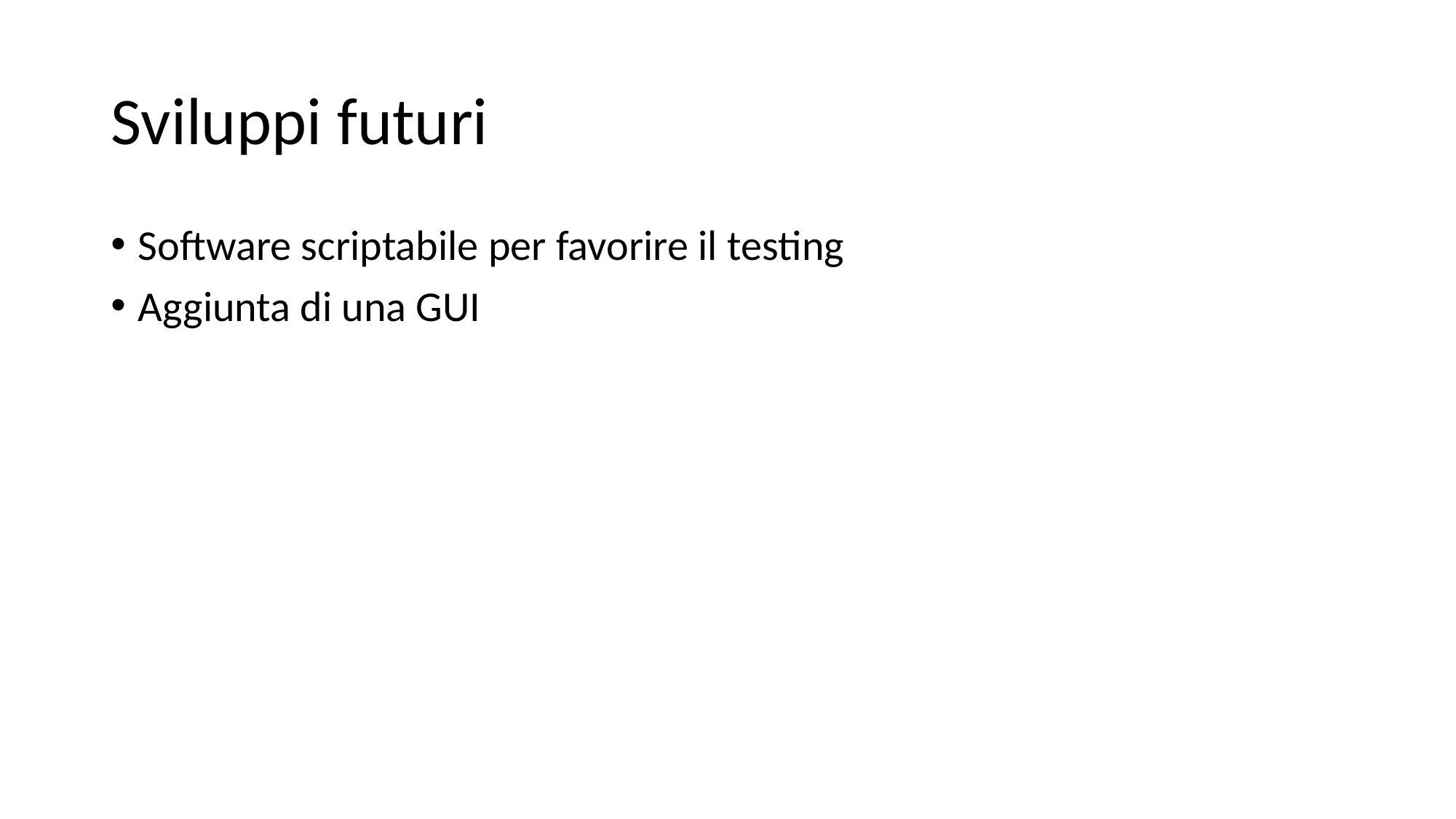

# Sviluppi futuri
Software scriptabile per favorire il testing
Aggiunta di una GUI